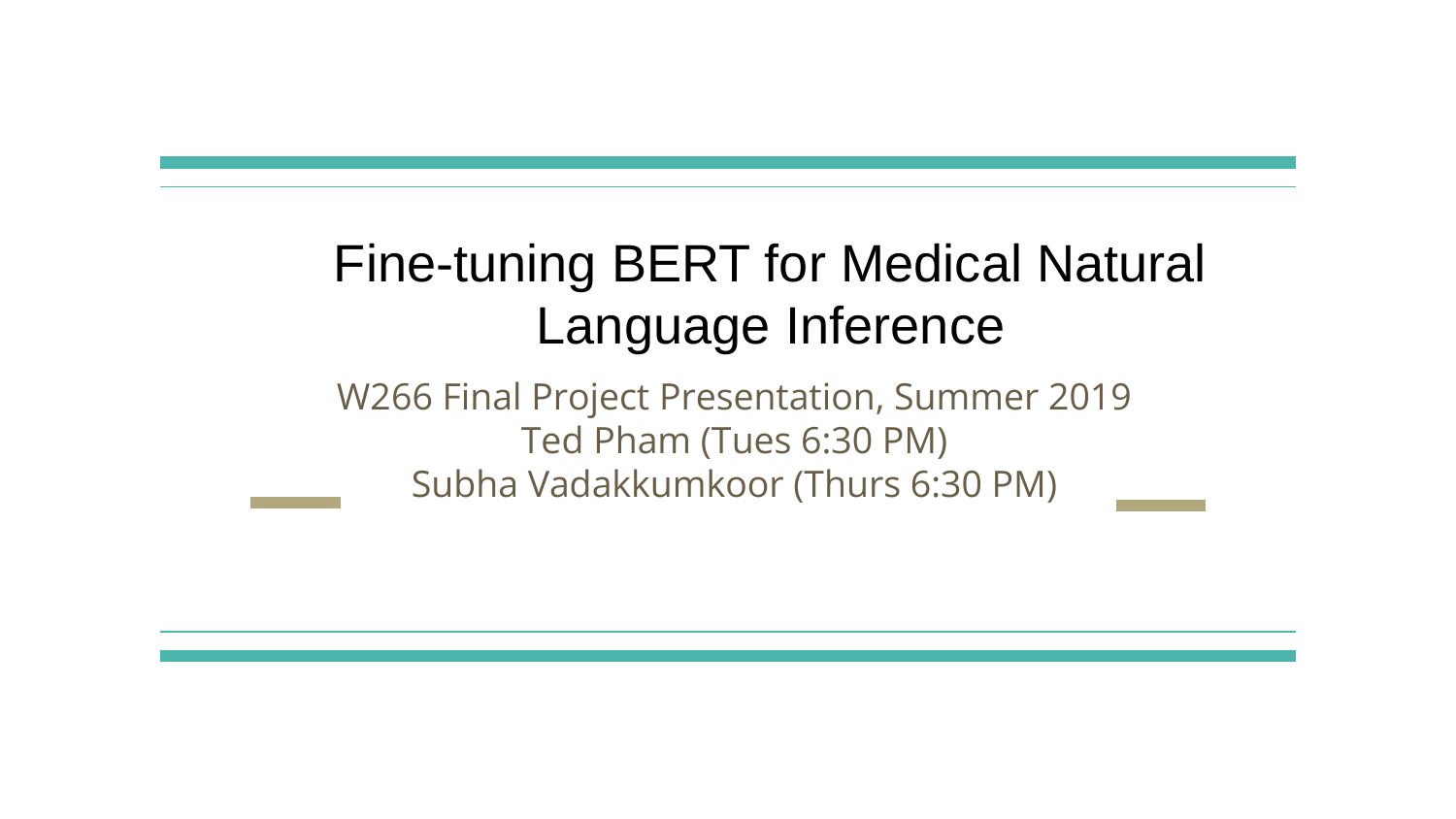

# Fine-tuning BERT for Medical Natural Language Inference
W266 Final Project Presentation, Summer 2019
Ted Pham (Tues 6:30 PM)
Subha Vadakkumkoor (Thurs 6:30 PM)